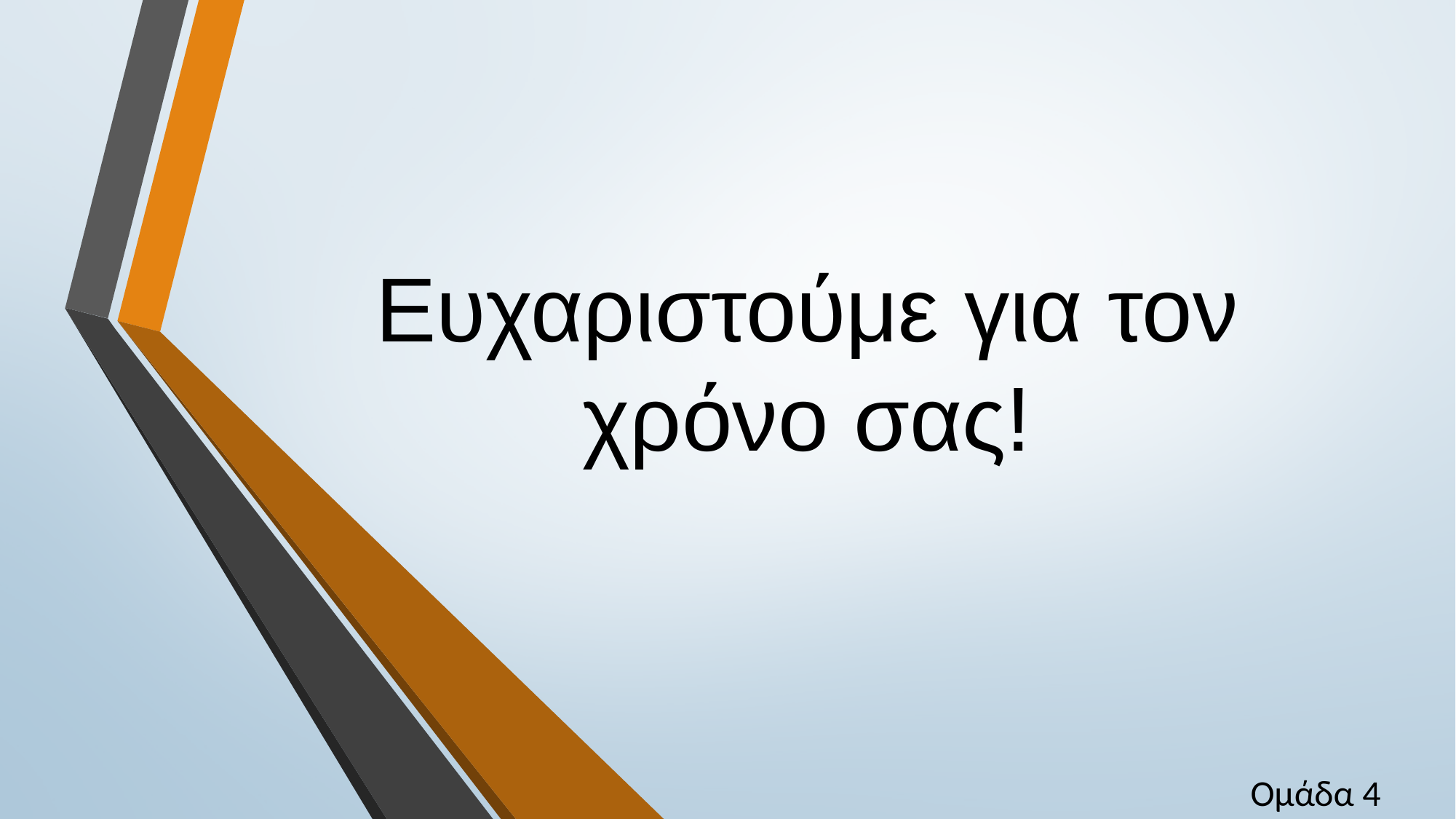

# Ευχαριστούμε για τον χρόνο σας!
Ομάδα 4